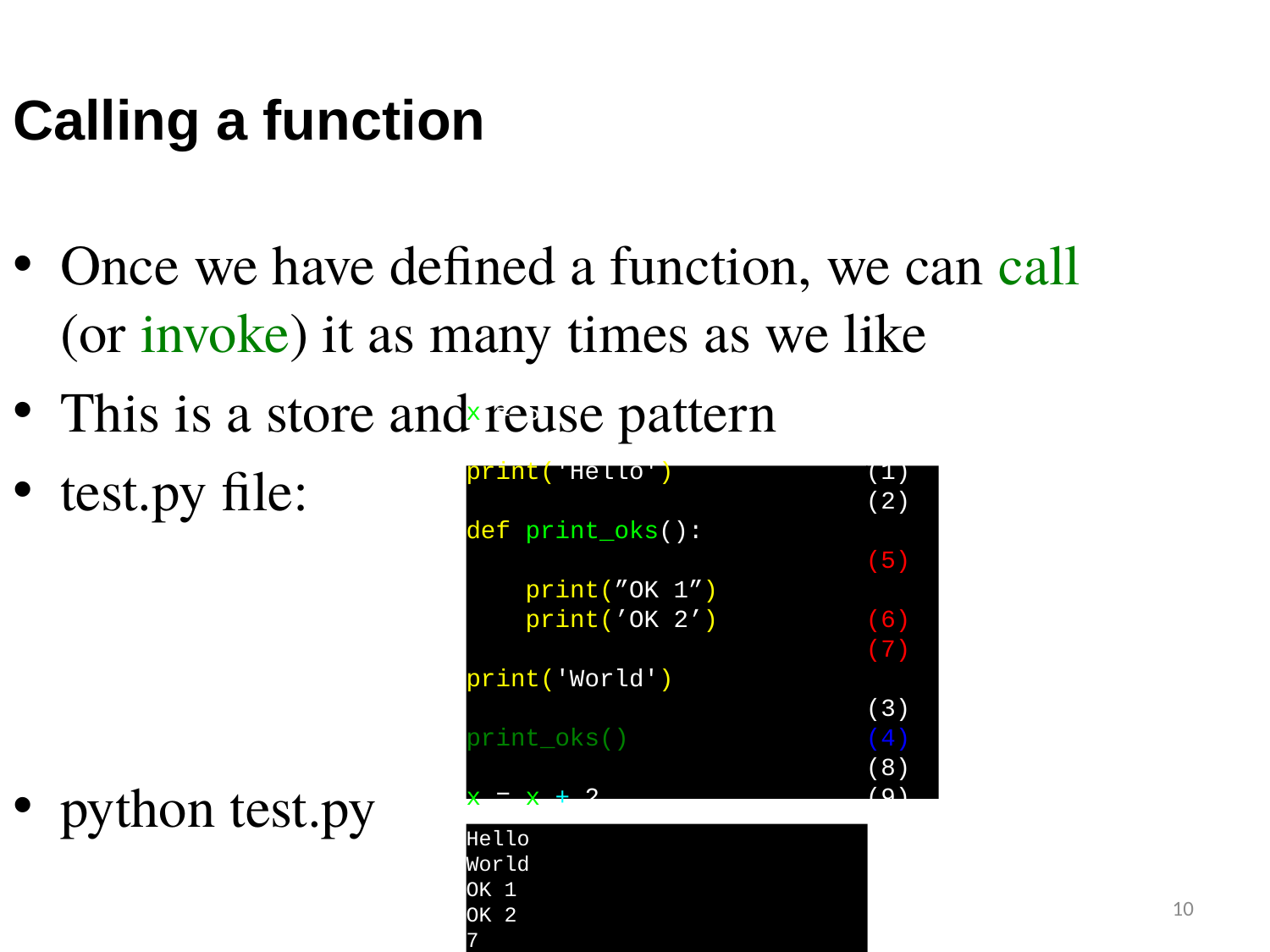

Calling a function
Once we have defined a function, we can call (or invoke) it as many times as we like
This is a store and reuse pattern
test.py file:

python test.py

x = 5
print('Hello')

def print_oks():
    print(”OK 1”)
    print(’OK 2’)

print('World')
print_oks()
x = x + 2
print(x)
(1)
(2)

(5)
(6)
(7)

(3)
(4)
(8)
(9)

Hello
World
OK 1
OK 2
7

10